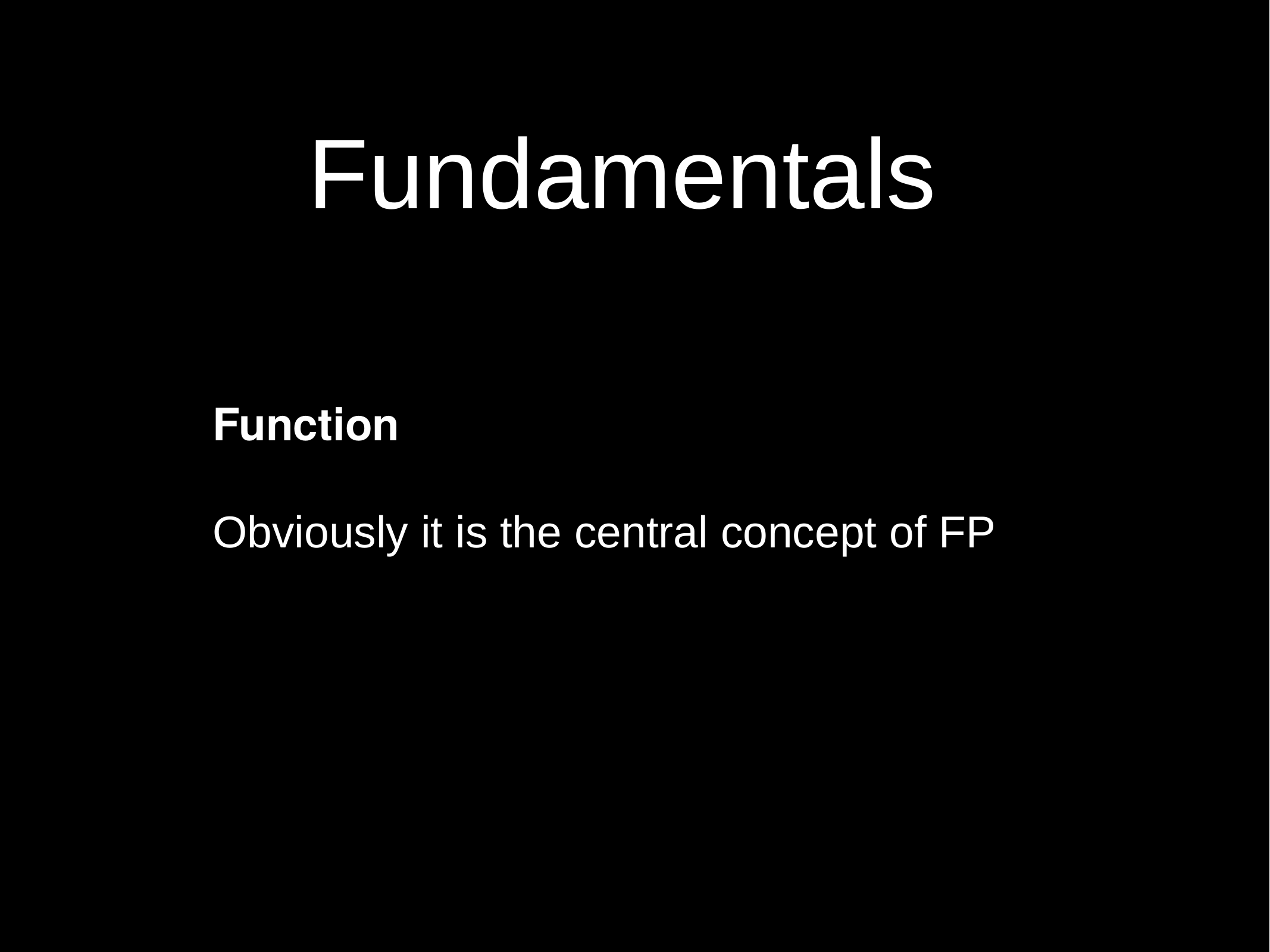

# Fundamentals
Function

Obviously it is the central concept of FP